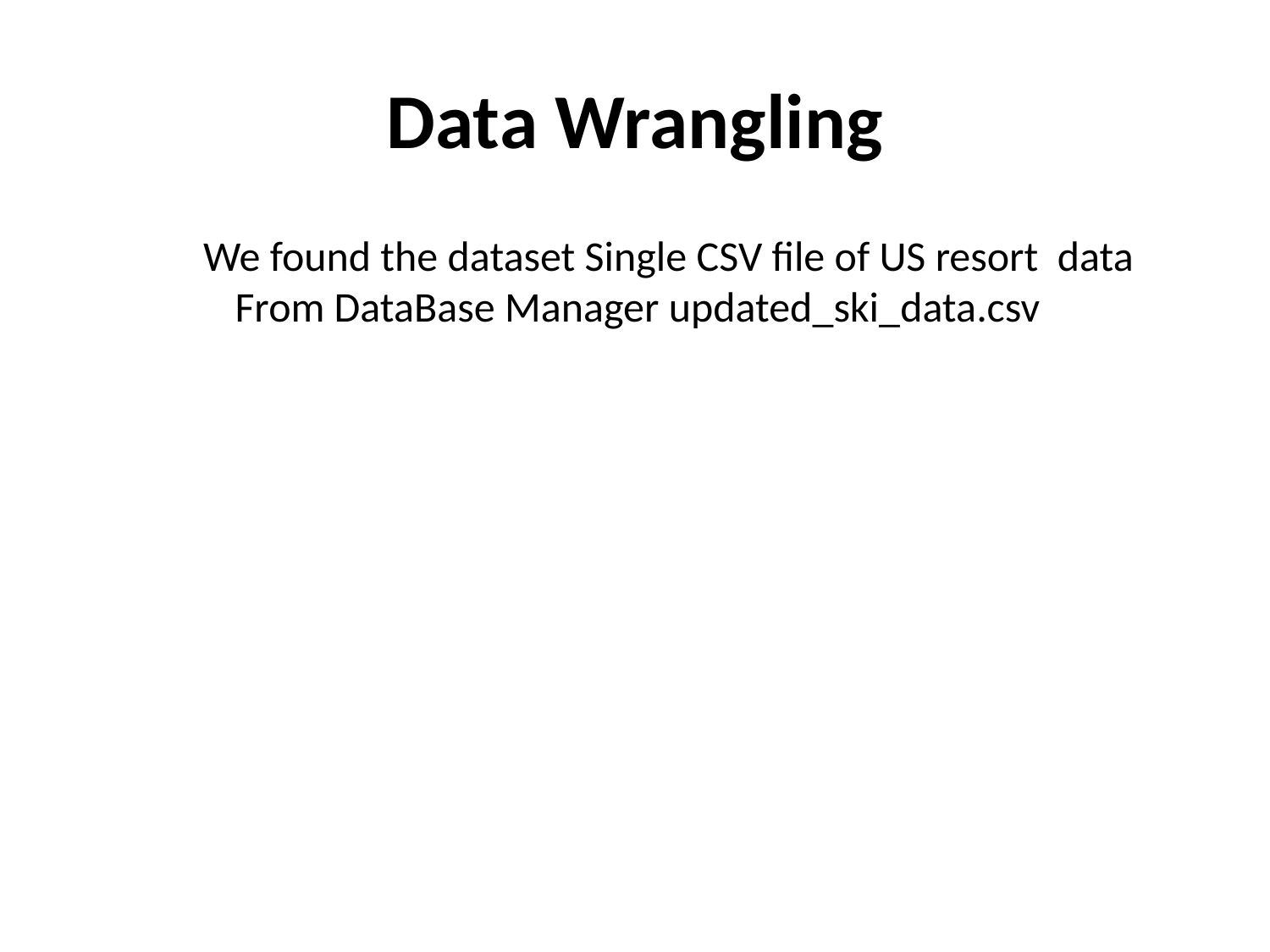

# Data Wrangling
We found the dataset Single CSV file of US resort  data From DataBase Manager updated_ski_data.csv